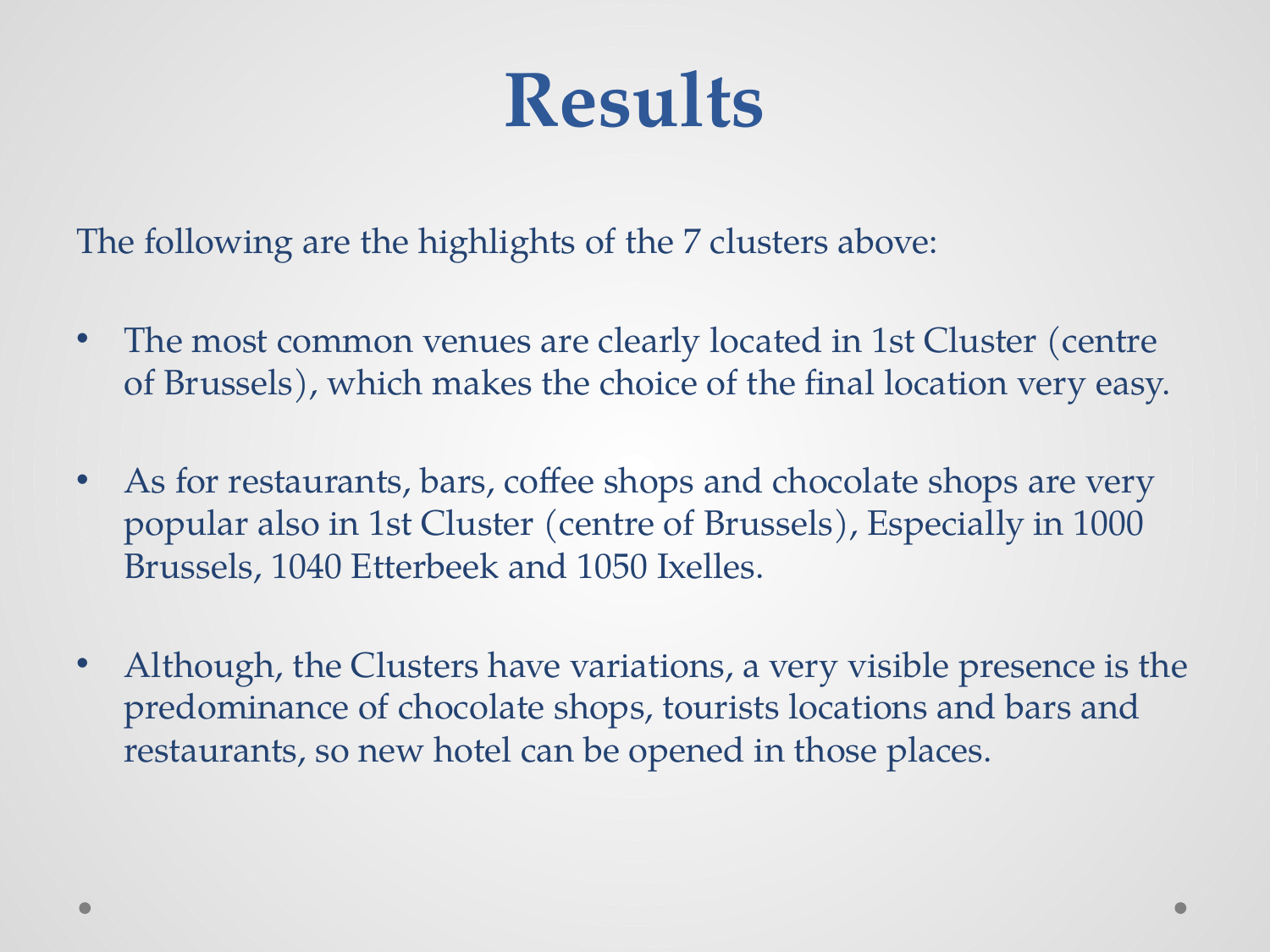

# Results
The following are the highlights of the 7 clusters above:

The most common venues are clearly located in 1st Cluster (centre of Brussels), which makes the choice of the final location very easy.

As for restaurants, bars, coffee shops and chocolate shops are very popular also in 1st Cluster (centre of Brussels), Especially in 1000 Brussels, 1040 Etterbeek and 1050 Ixelles.

Although, the Clusters have variations, a very visible presence is the predominance of chocolate shops, tourists locations and bars and restaurants, so new hotel can be opened in those places.